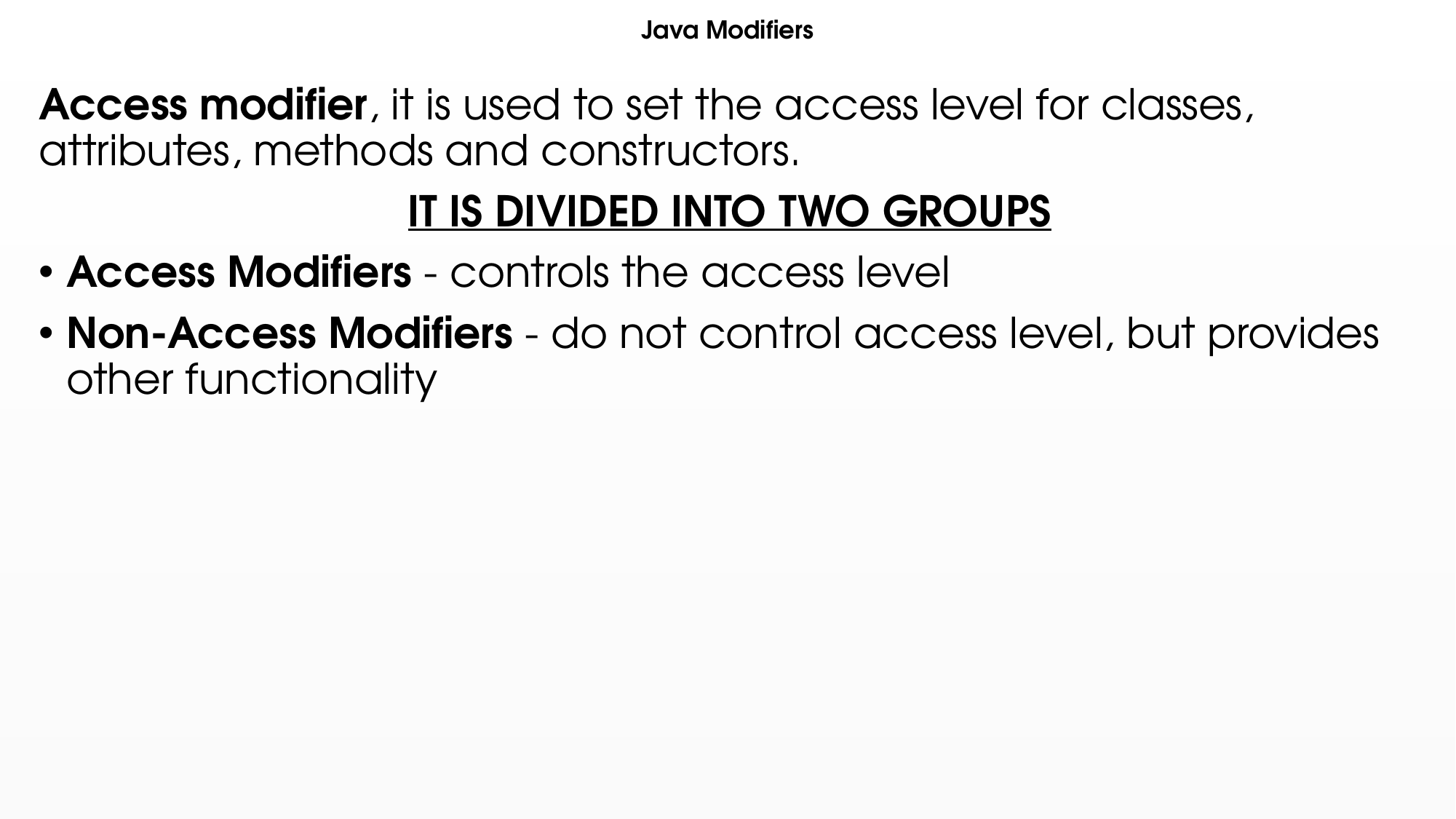

# Java Modifiers
Access modifier, it is used to set the access level for classes, attributes, methods and constructors.
IT IS DIVIDED INTO TWO GROUPS
Access Modifiers - controls the access level
Non-Access Modifiers - do not control access level, but provides other functionality